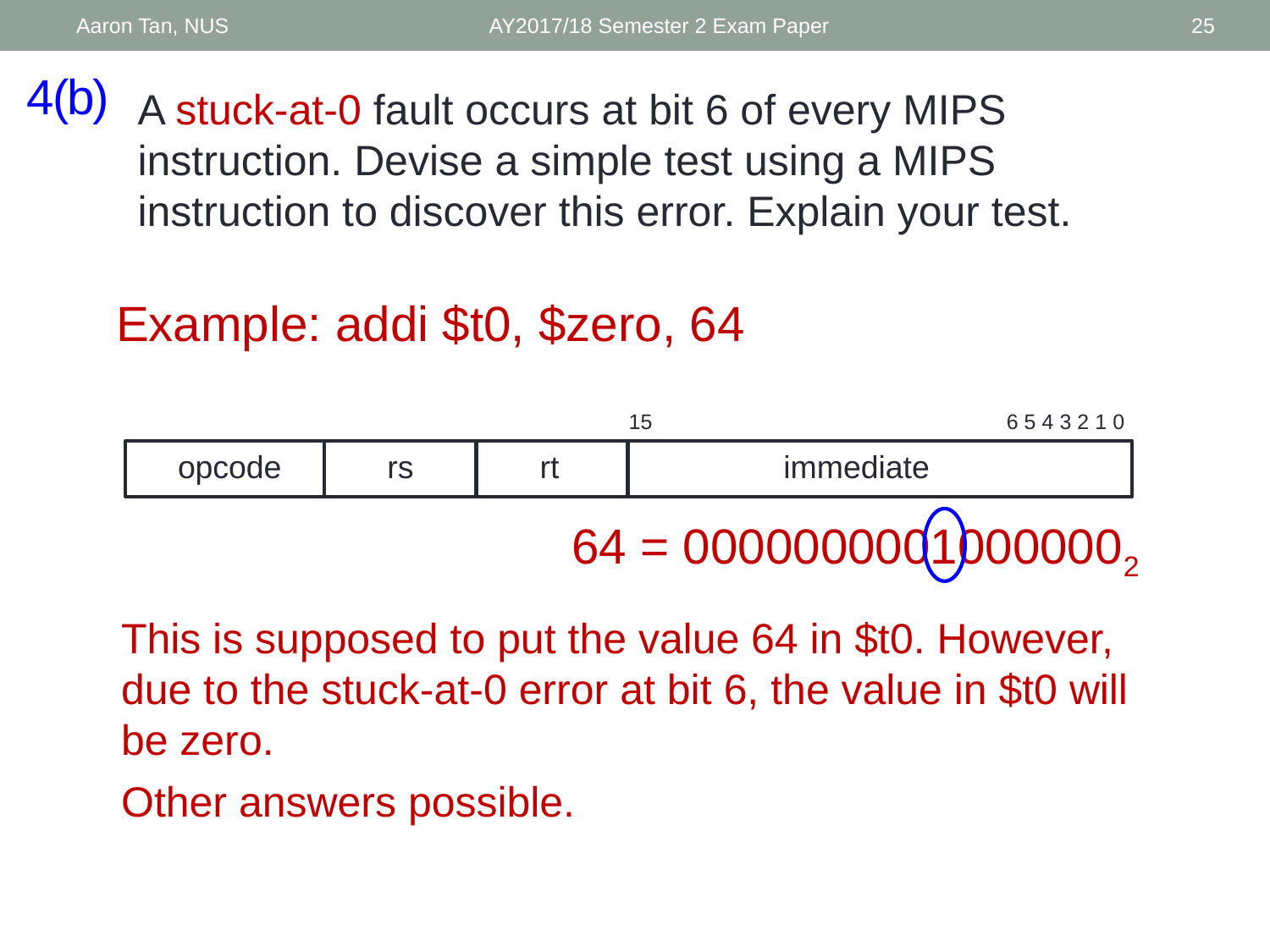

Aaron Tan, NUS
AY2017/18 Semester 2 Exam Paper
25
# 4(b)
A stuck-at-0 fault occurs at bit 6 of every MIPS instruction. Devise a simple test using a MIPS instruction to discover this error. Explain your test.
Example: addi $t0, $zero, 64
15
6 5 4 3 2 1 0

opcode

rs

rt

immediate
64 = 00000000010000002

This is supposed to put the value 64 in $t0. However, due to the stuck-at-0 error at bit 6, the value in $t0 will be zero.
Other answers possible.